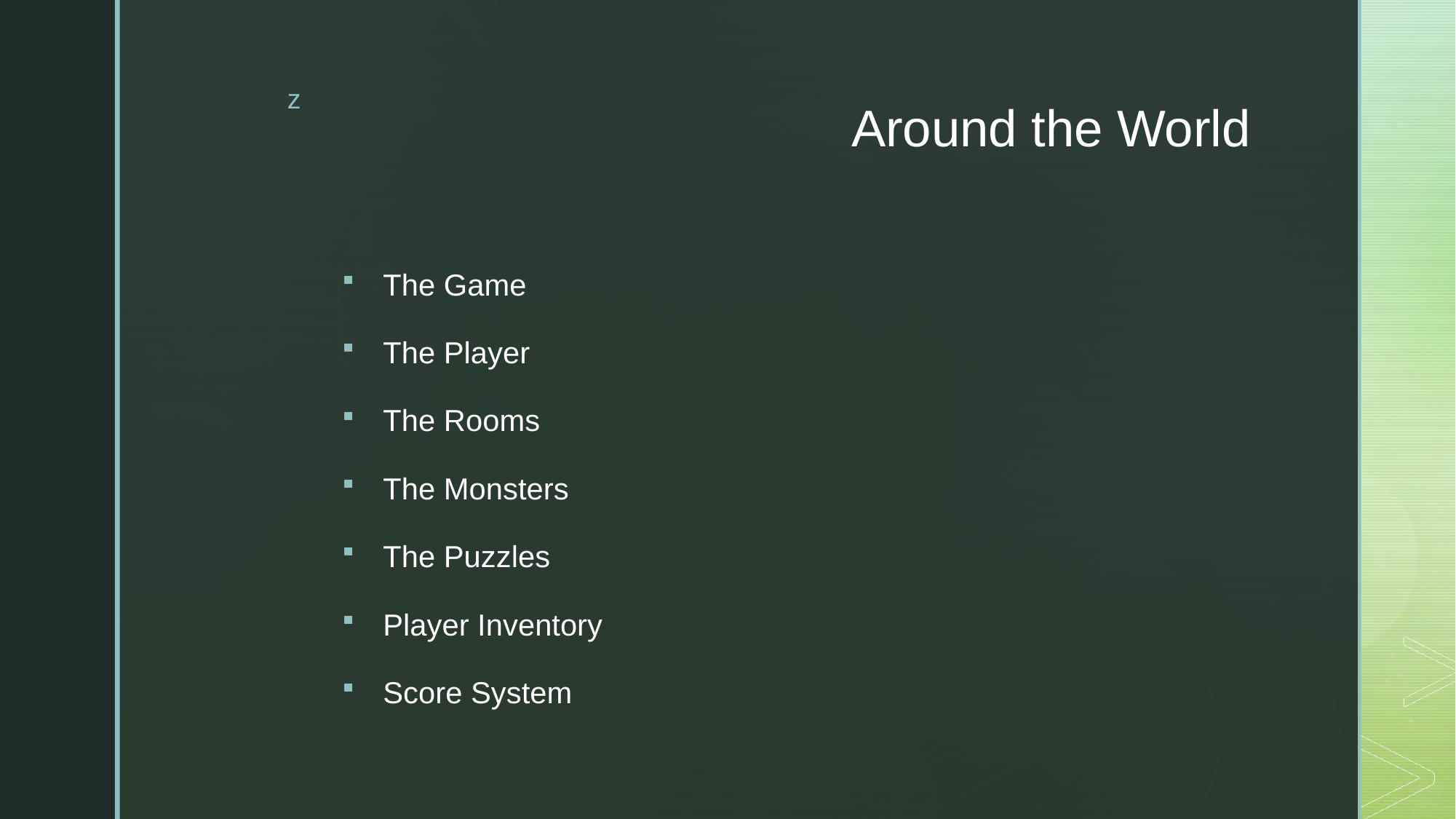

# Around the World
The Game
The Player
The Rooms
The Monsters
The Puzzles
Player Inventory
Score System